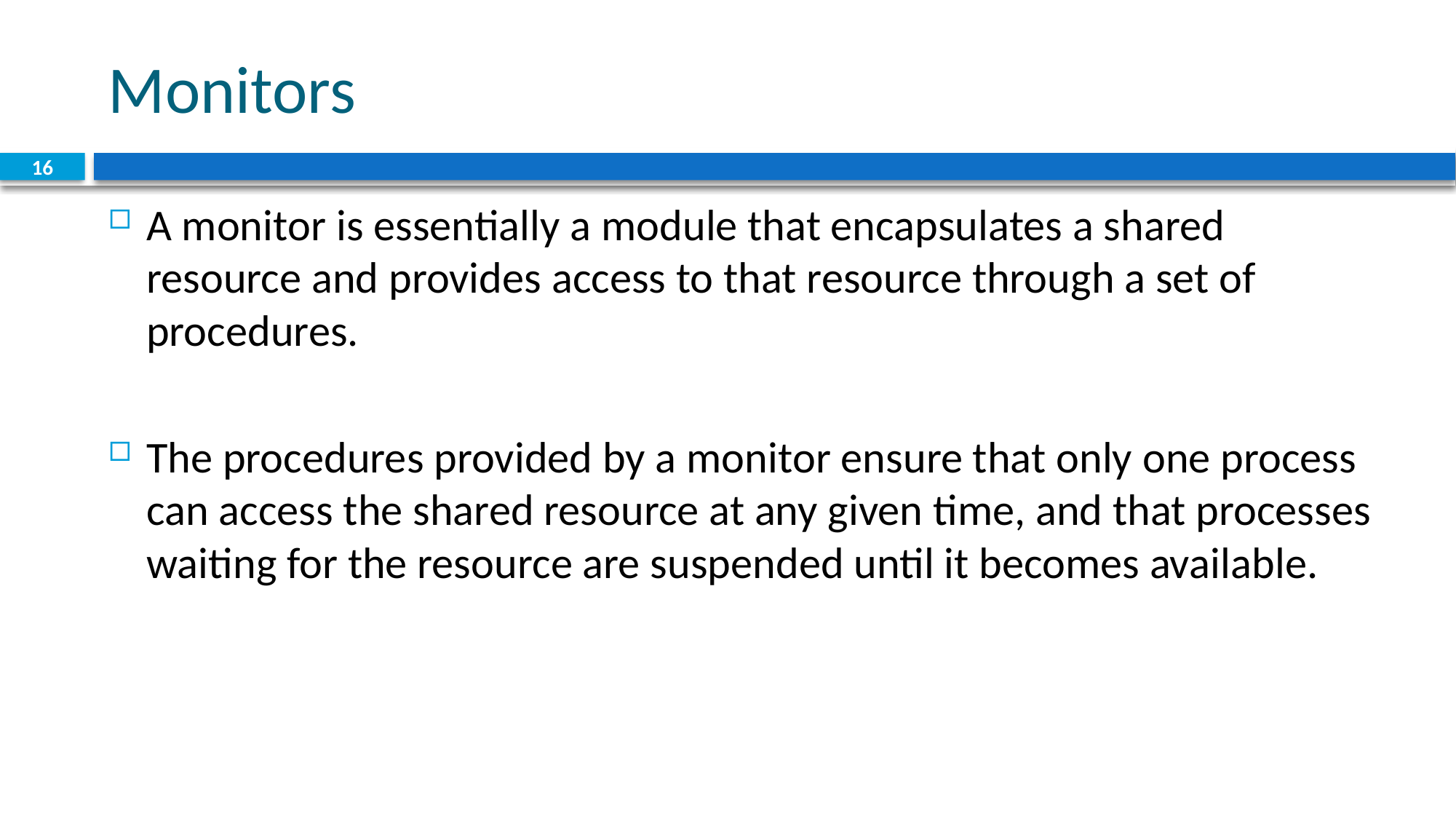

# Monitors
16
A monitor is essentially a module that encapsulates a shared resource and provides access to that resource through a set of procedures.

The procedures provided by a monitor ensure that only one process can access the shared resource at any given time, and that processes waiting for the resource are suspended until it becomes available.